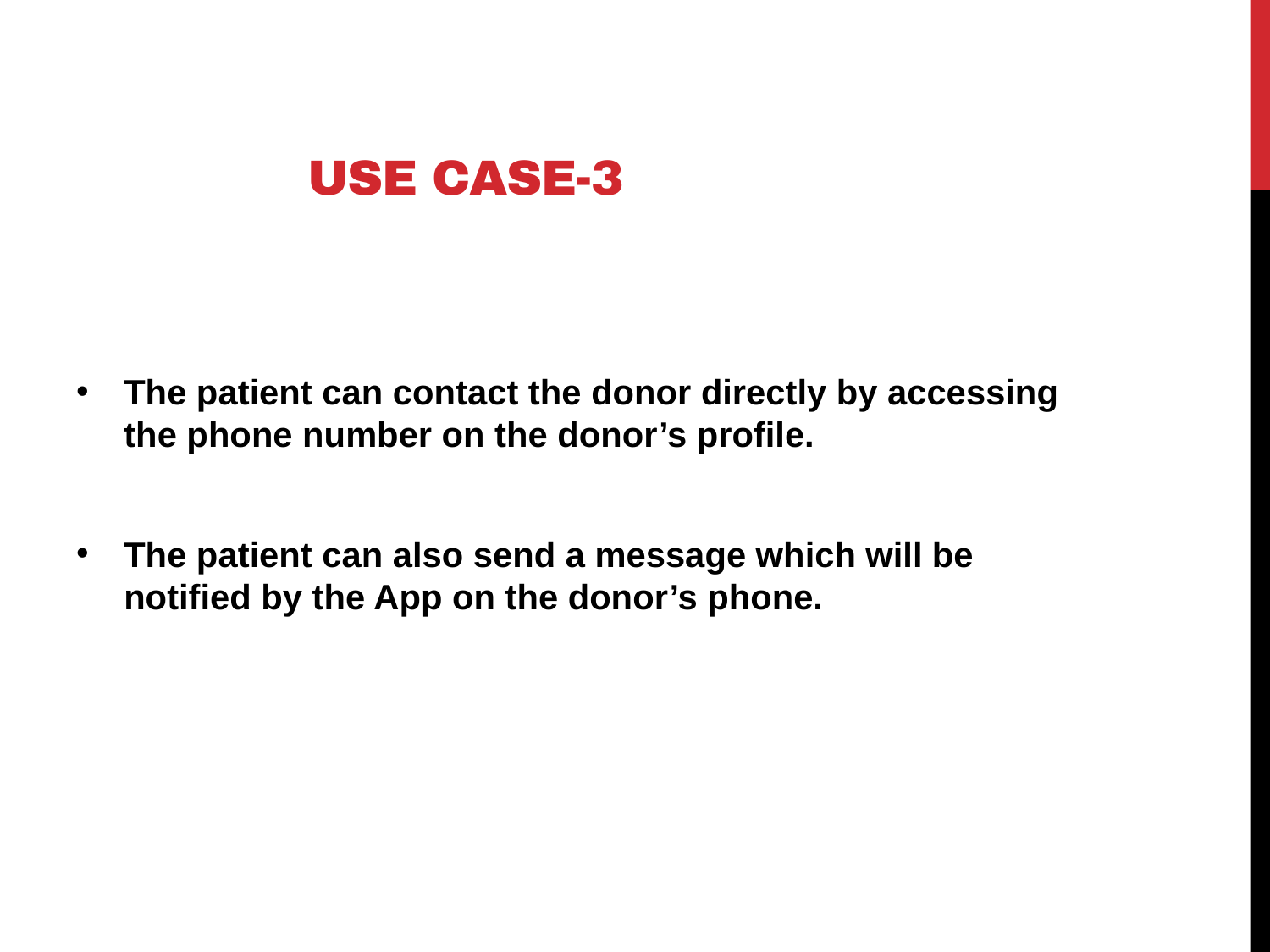

# Use Case-3

The patient can contact the donor directly by accessing the phone number on the donor’s profile.

The patient can also send a message which will be notified by the App on the donor’s phone.